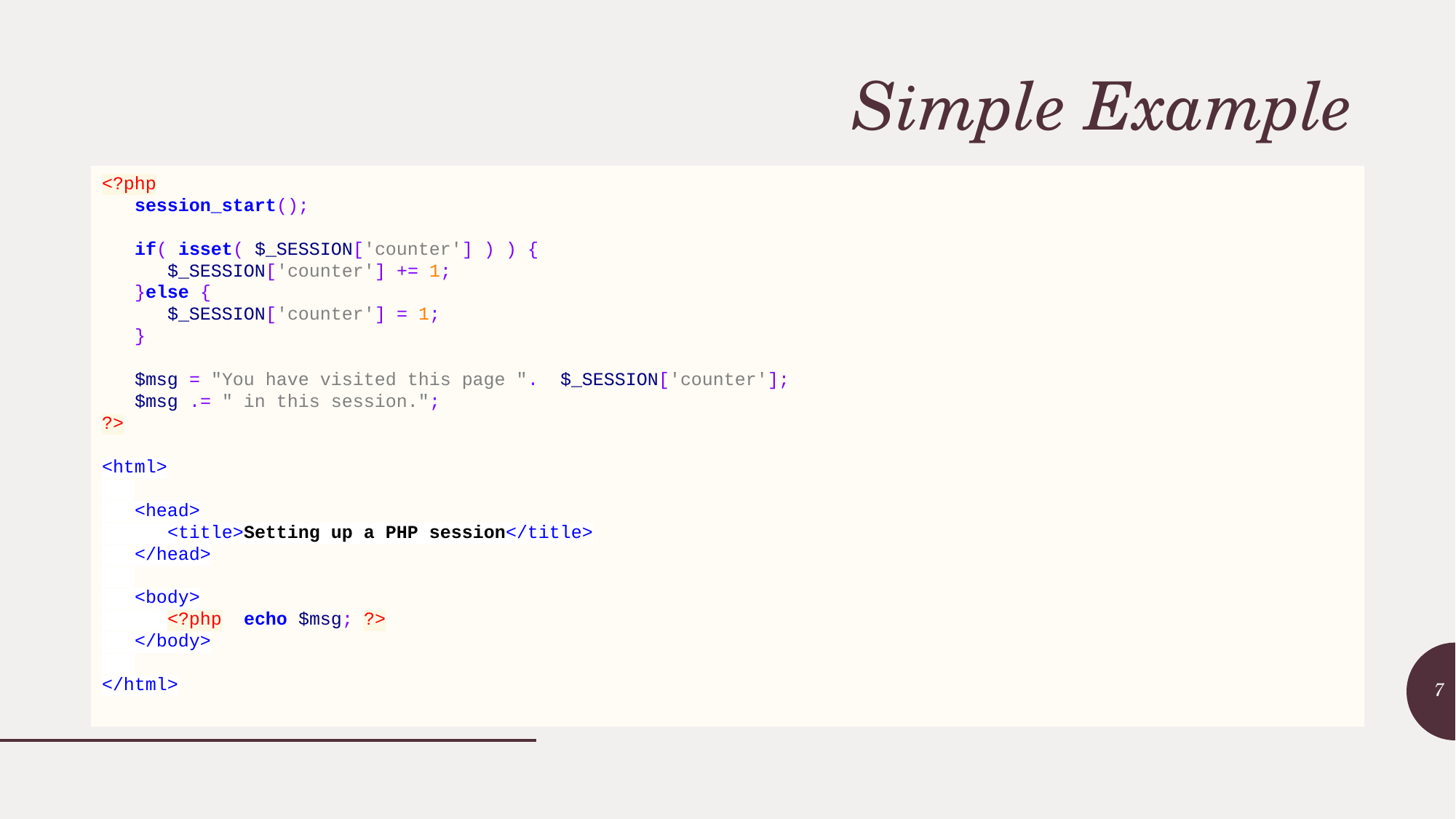

# Simple Example
<?php
   session_start();

   if( isset( $_SESSION['counter'] ) ) {
      $_SESSION['counter'] += 1;
   }else {
      $_SESSION['counter'] = 1;
   }

   $msg = "You have visited this page ".  $_SESSION['counter'];
   $msg .= " in this session.";
?>

<html>

   <head>
      <title>Setting up a PHP session</title>
   </head>

   <body>
      <?php  echo $msg; ?>
   </body>

</html>
7